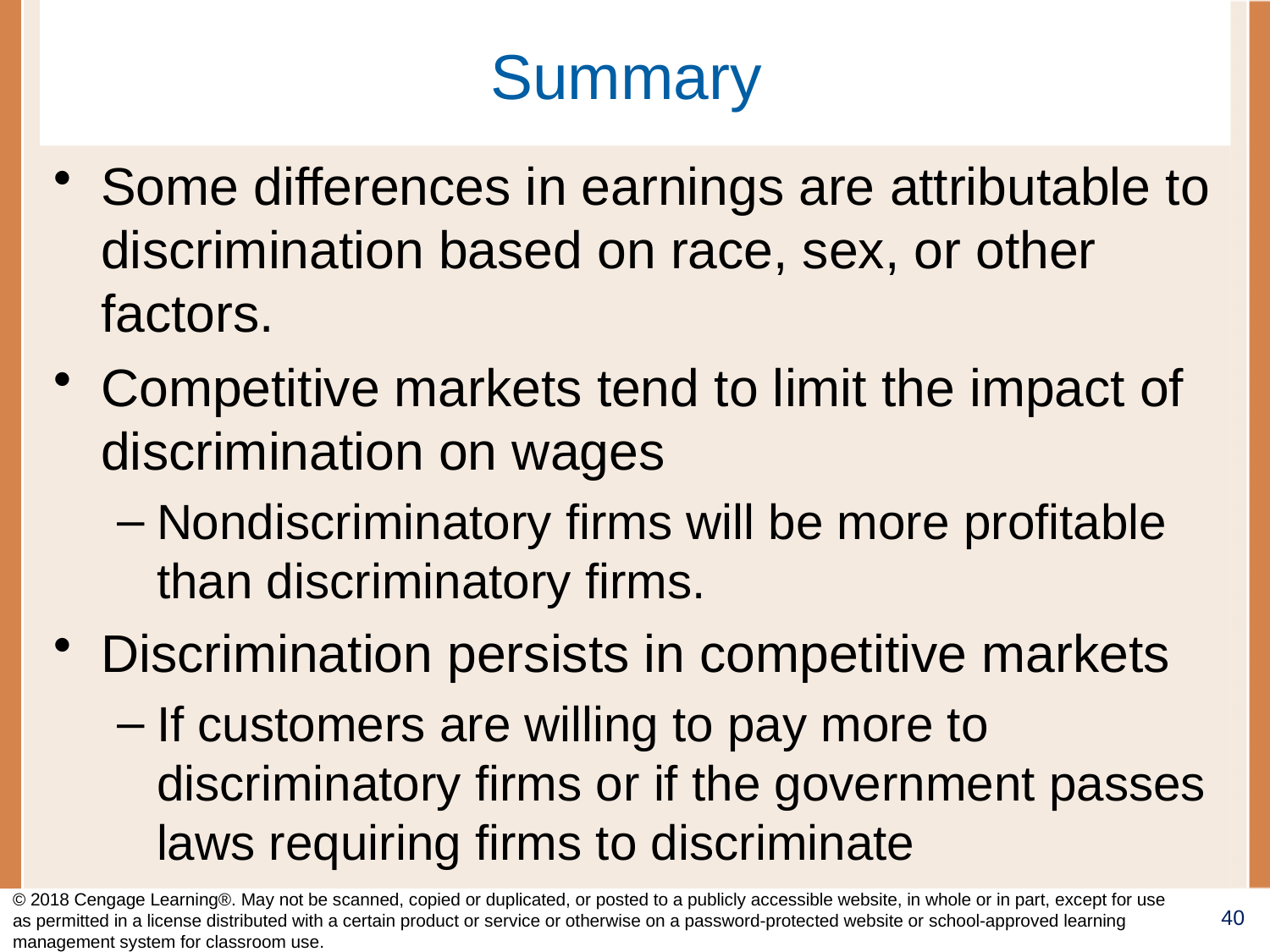

# Summary
Some differences in earnings are attributable to discrimination based on race, sex, or other factors.
Competitive markets tend to limit the impact of discrimination on wages
Nondiscriminatory firms will be more profitable than discriminatory firms.
Discrimination persists in competitive markets
If customers are willing to pay more to discriminatory firms or if the government passes laws requiring firms to discriminate
© 2018 Cengage Learning®. May not be scanned, copied or duplicated, or posted to a publicly accessible website, in whole or in part, except for use as permitted in a license distributed with a certain product or service or otherwise on a password-protected website or school-approved learning management system for classroom use.
40